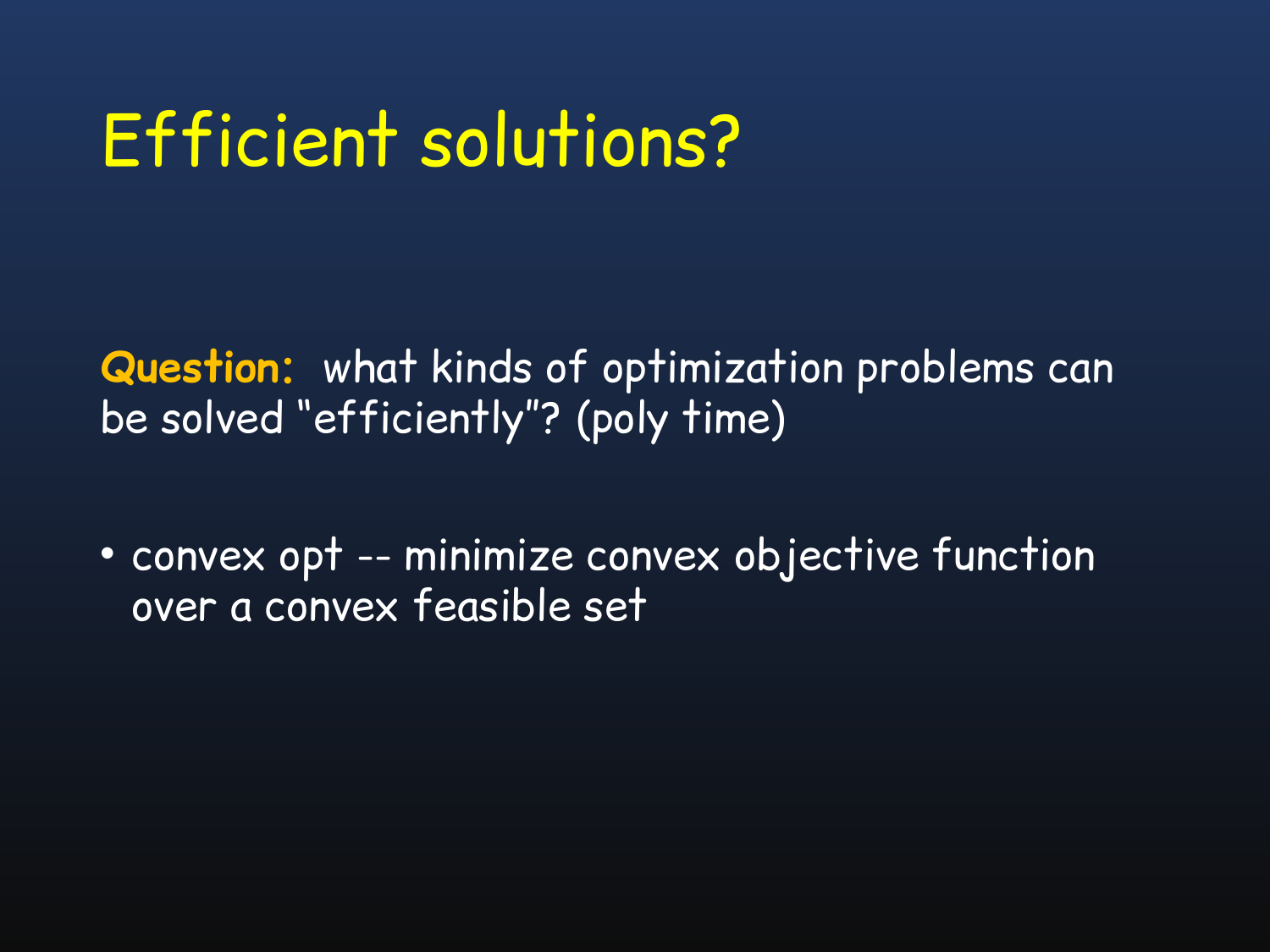

# Efficient solutions?
Question:  what kinds of optimization problems can be solved “efficiently”? (poly time)

convex opt -- minimize convex objective function over a convex feasible set